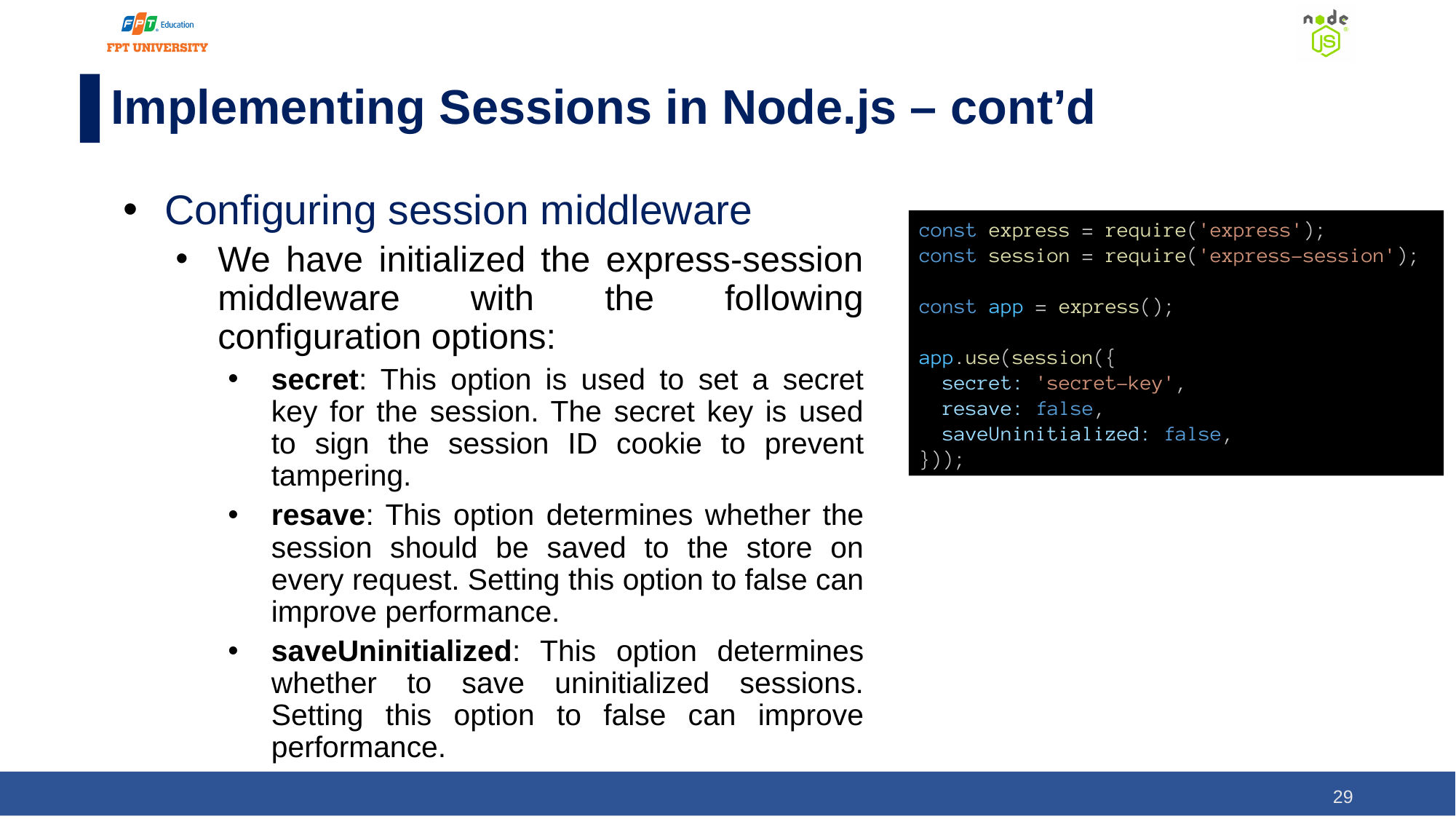

# Implementing Sessions in Node.js – cont’d
Configuring session middleware
We have initialized the express-session middleware with the following configuration options:
secret: This option is used to set a secret key for the session. The secret key is used to sign the session ID cookie to prevent tampering.
resave: This option determines whether the session should be saved to the store on every request. Setting this option to false can improve performance.
saveUninitialized: This option determines whether to save uninitialized sessions. Setting this option to false can improve performance.
const express = require('express');
const session = require('express-session');
const app = express();
app.use(session({
  secret: 'secret-key',
  resave: false,
  saveUninitialized: false,
}));
29